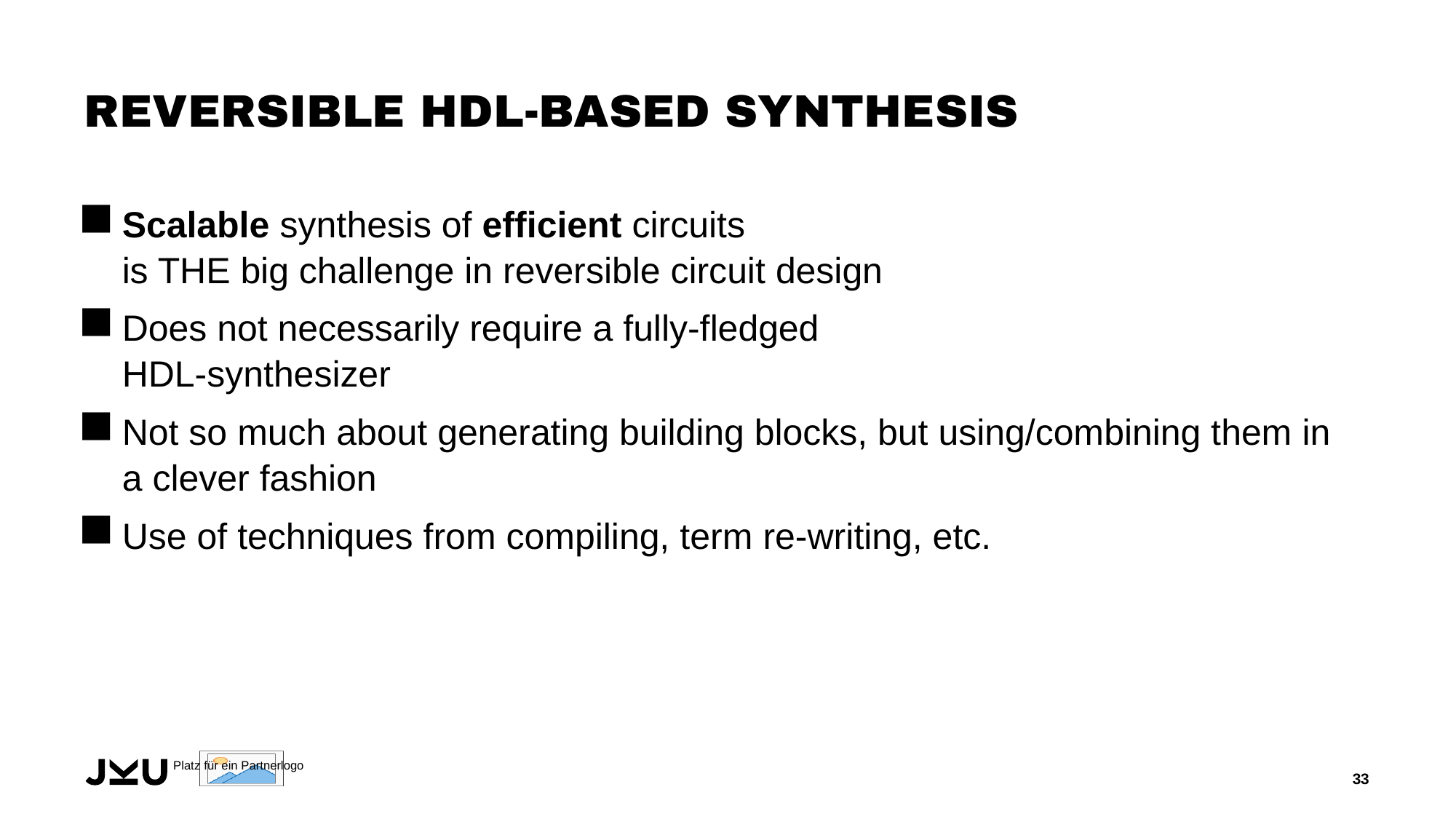

# Reversible HDL-based Synthesis
Scalable synthesis of efficient circuits
is THE big challenge in reversible circuit design
Does not necessarily require a fully-fledged
HDL-synthesizer
Not so much about generating building blocks, but using/combining them in a clever fashion
Use of techniques from compiling, term re-writing, etc.

33